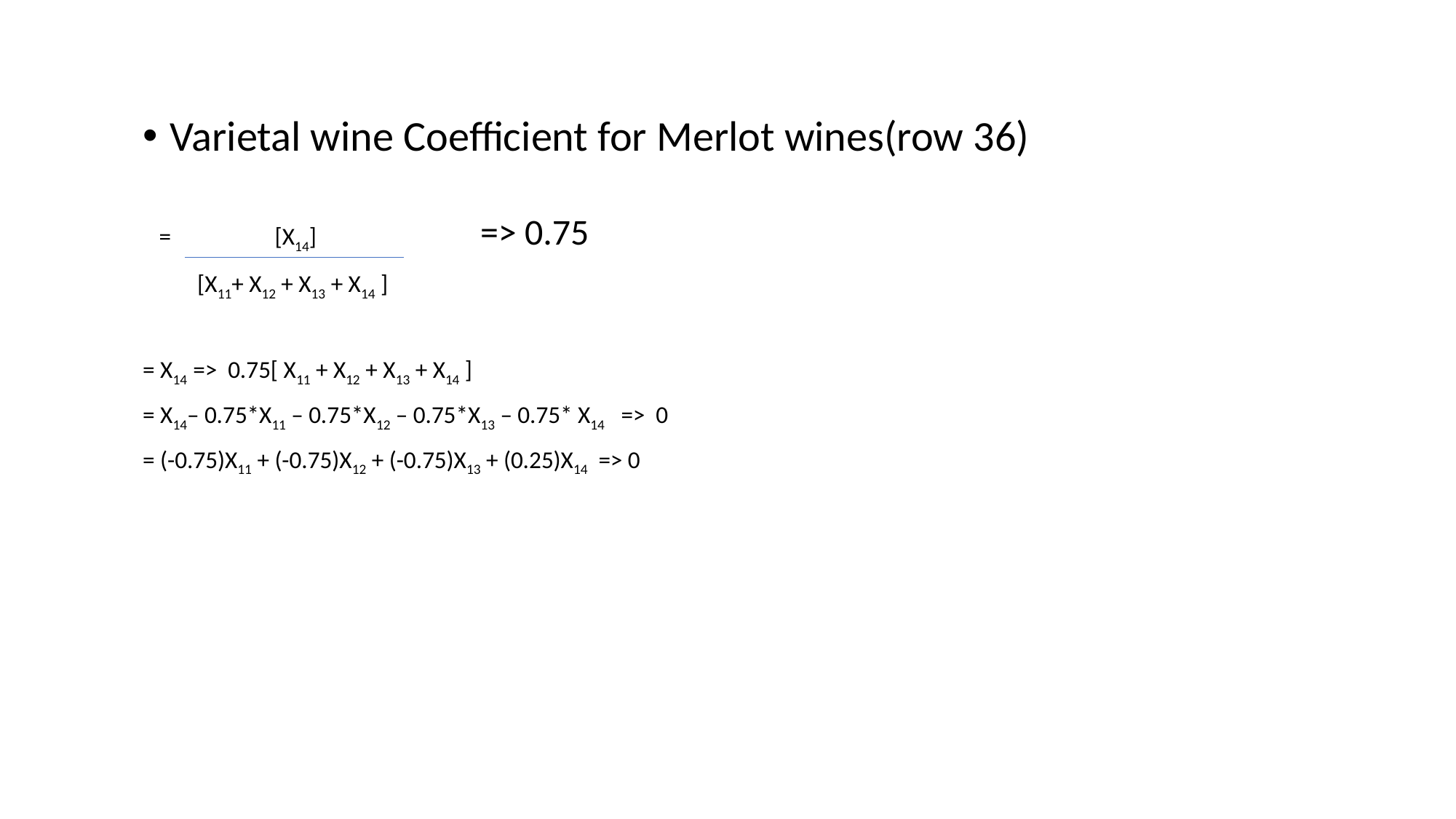

Varietal wine Coefficient for Merlot wines(row 36)
   =                   [X14]                              => 0.75
          [X11+ X12 + X13 + X14 ]

= X14  =>  0.75[ X11 + X12 + X13 + X14 ]
= X14– 0.75*X11 – 0.75*X12 – 0.75*X13 – 0.75* X14   =>  0
= (-0.75)X11 + (-0.75)X12 + (-0.75)X13 + (0.25)X14  => 0